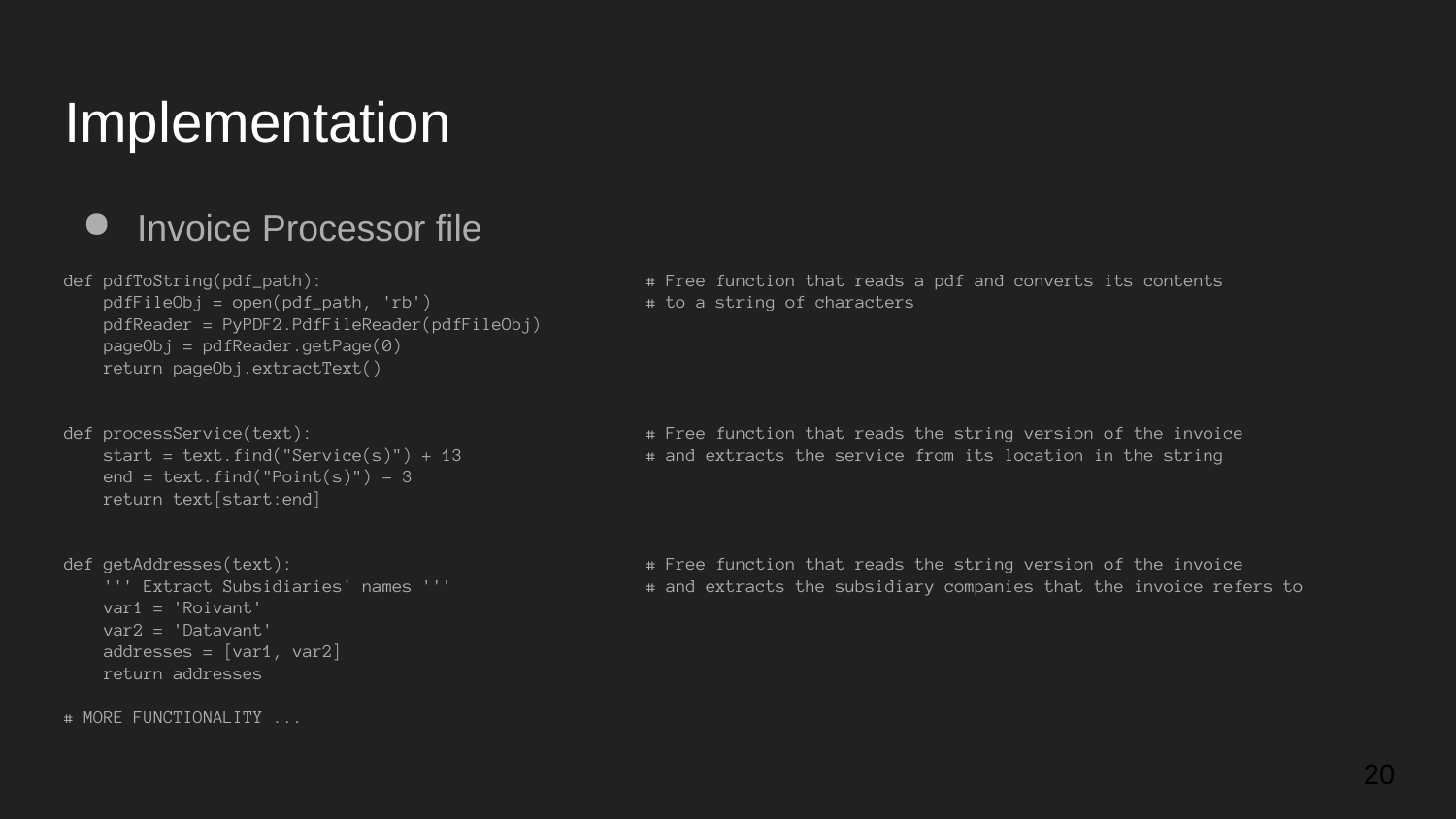

# Implementation
Invoice Processor file
def pdfToString(pdf_path):			# Free function that reads a pdf and converts its contents
    pdfFileObj = open(pdf_path, 'rb')		# to a string of characters
    pdfReader = PyPDF2.PdfFileReader(pdfFileObj)
    pageObj = pdfReader.getPage(0)
    return pageObj.extractText()

def processService(text):			# Free function that reads the string version of the invoice
    start = text.find("Service(s)") + 13		# and extracts the service from its location in the string
    end = text.find("Point(s)") - 3
    return text[start:end]

def getAddresses(text):			# Free function that reads the string version of the invoice
    ''' Extract Subsidiaries' names '''		# and extracts the subsidiary companies that the invoice refers to
    var1 = 'Roivant'
    var2 = 'Datavant'
    addresses = [var1, var2]
    return addresses

# MORE FUNCTIONALITY ...
20